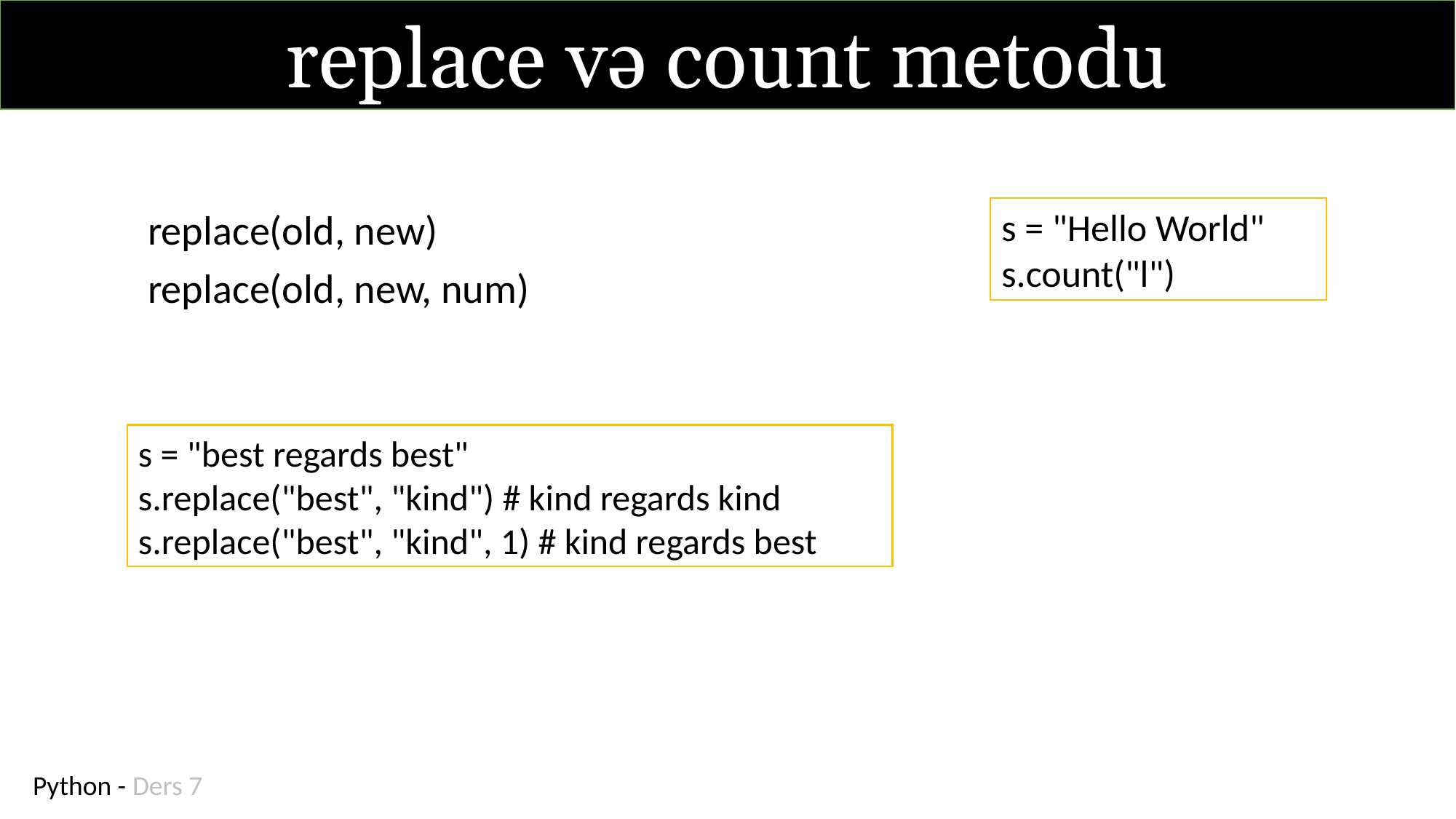

replace və count metodu
s = "Hello World"
s.count("l")
replace(old, new)
replace(old, new, num)
s = "best regards best"
s.replace("best", "kind") # kind regards kind
s.replace("best", "kind", 1) # kind regards best
Python - Ders 7